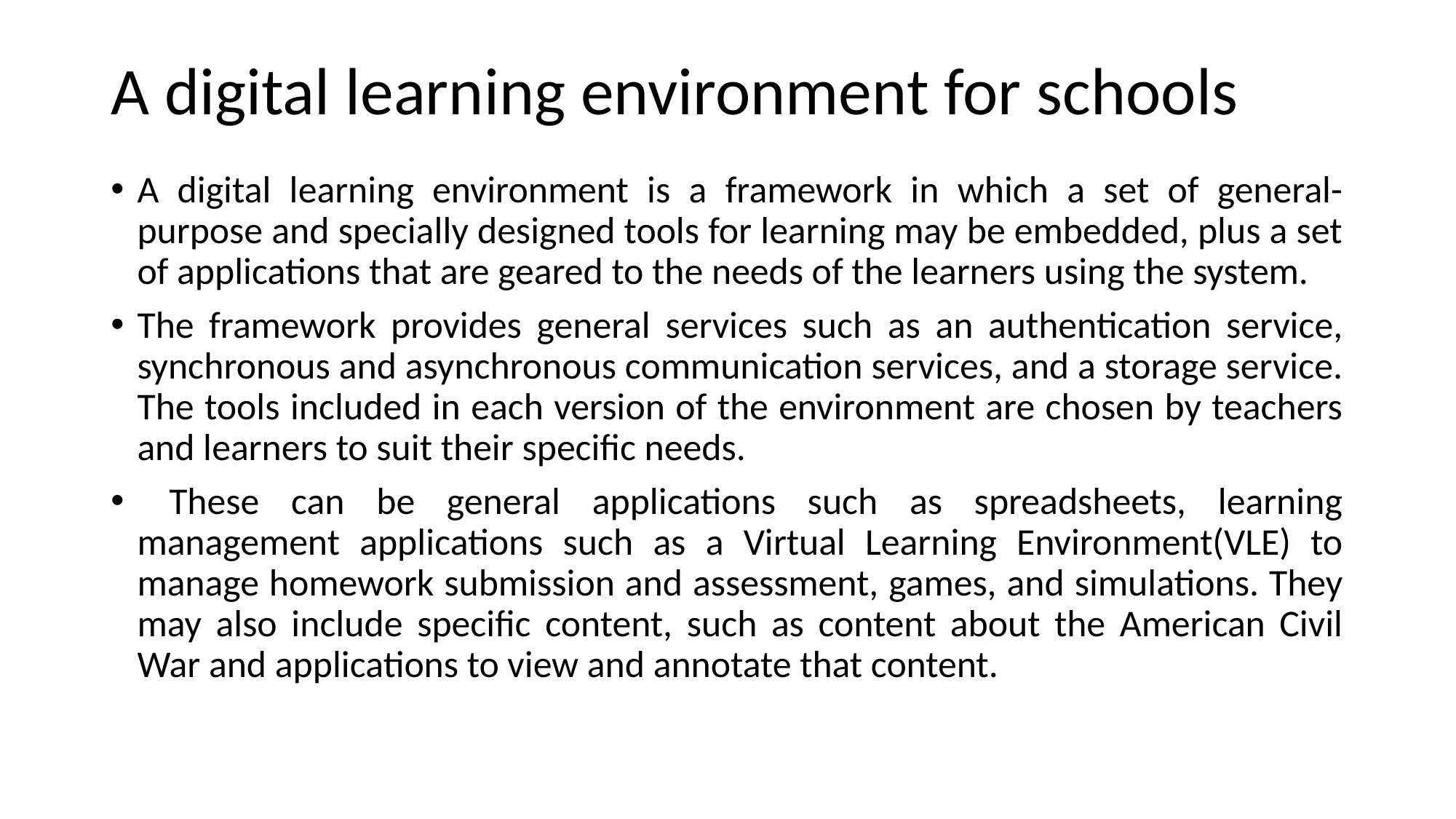

# A digital learning environment for schools
A digital learning environment is a framework in which a set of general-purpose and specially designed tools for learning may be embedded, plus a set of applications that are geared to the needs of the learners using the system.
The framework provides general services such as an authentication service, synchronous and asynchronous communication services, and a storage service. The tools included in each version of the environment are chosen by teachers and learners to suit their specific needs.
 These can be general applications such as spreadsheets, learning management applications such as a Virtual Learning Environment(VLE) to manage homework submission and assessment, games, and simulations. They may also include specific content, such as content about the American Civil War and applications to view and annotate that content.